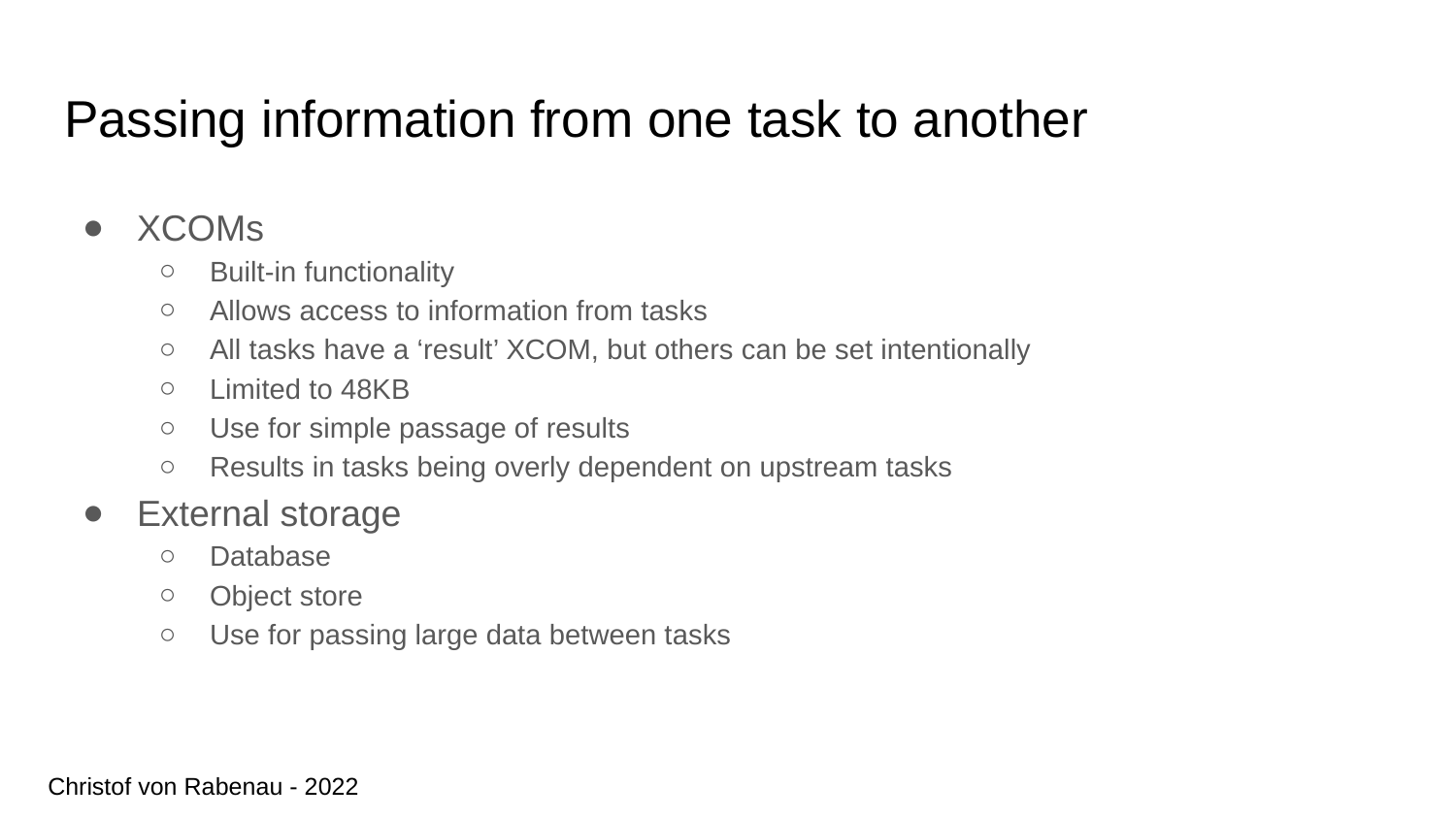

# Passing information from one task to another
XCOMs
Built-in functionality
Allows access to information from tasks
All tasks have a ‘result’ XCOM, but others can be set intentionally
Limited to 48KB
Use for simple passage of results
Results in tasks being overly dependent on upstream tasks
External storage
Database
Object store
Use for passing large data between tasks